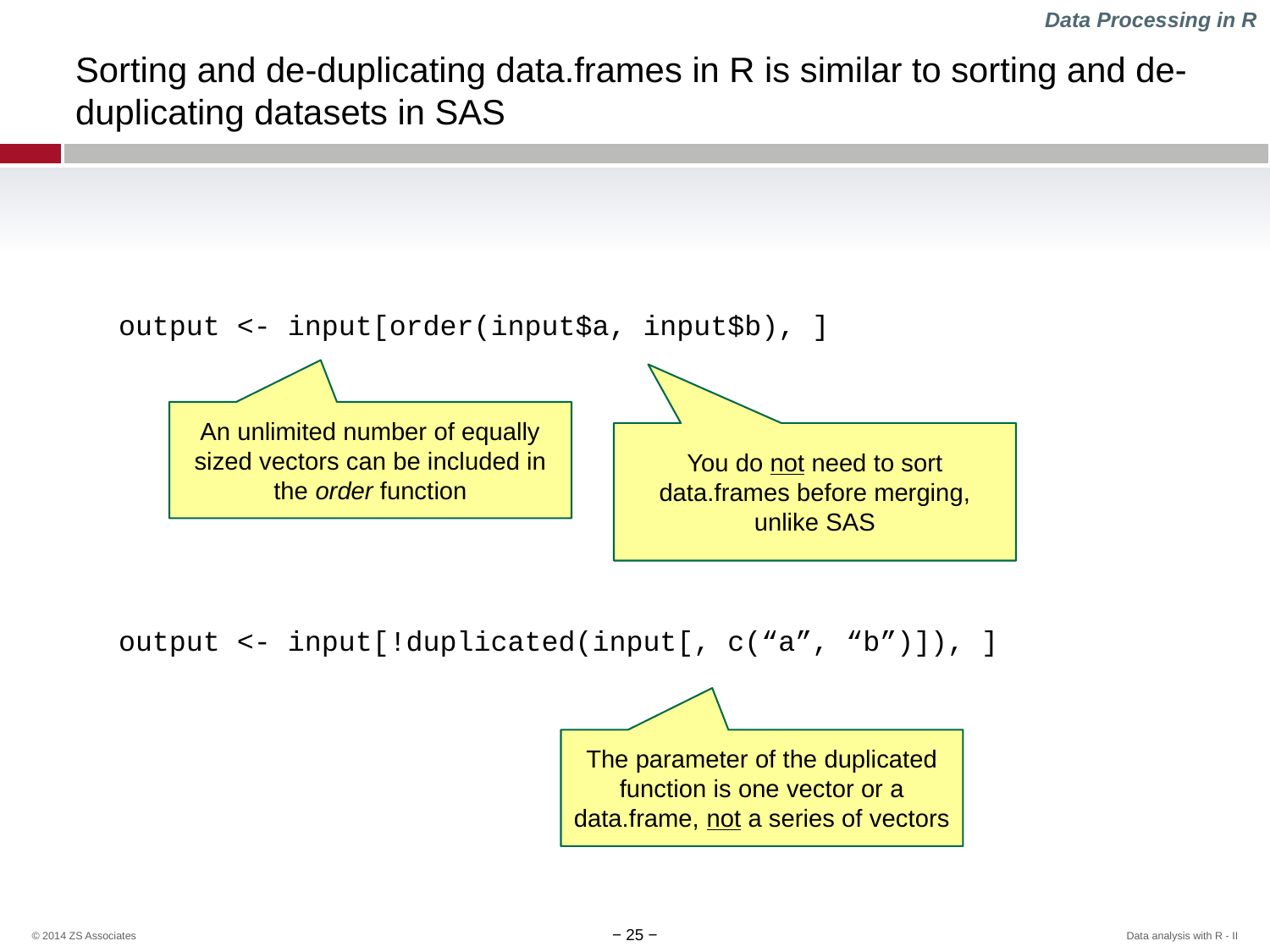

Data Processing in R
# Sorting and de-duplicating data.frames in R is similar to sorting and de-duplicating datasets in SAS

output <- input[order(input$a, input$b), ]

output <- input[!duplicated(input[, c(“a”, “b”)]), ]

An unlimited number of equally sized vectors can be included in the order function
You do not need to sort data.frames before merging, unlike SAS
The parameter of the duplicated function is one vector or a data.frame, not a series of vectors